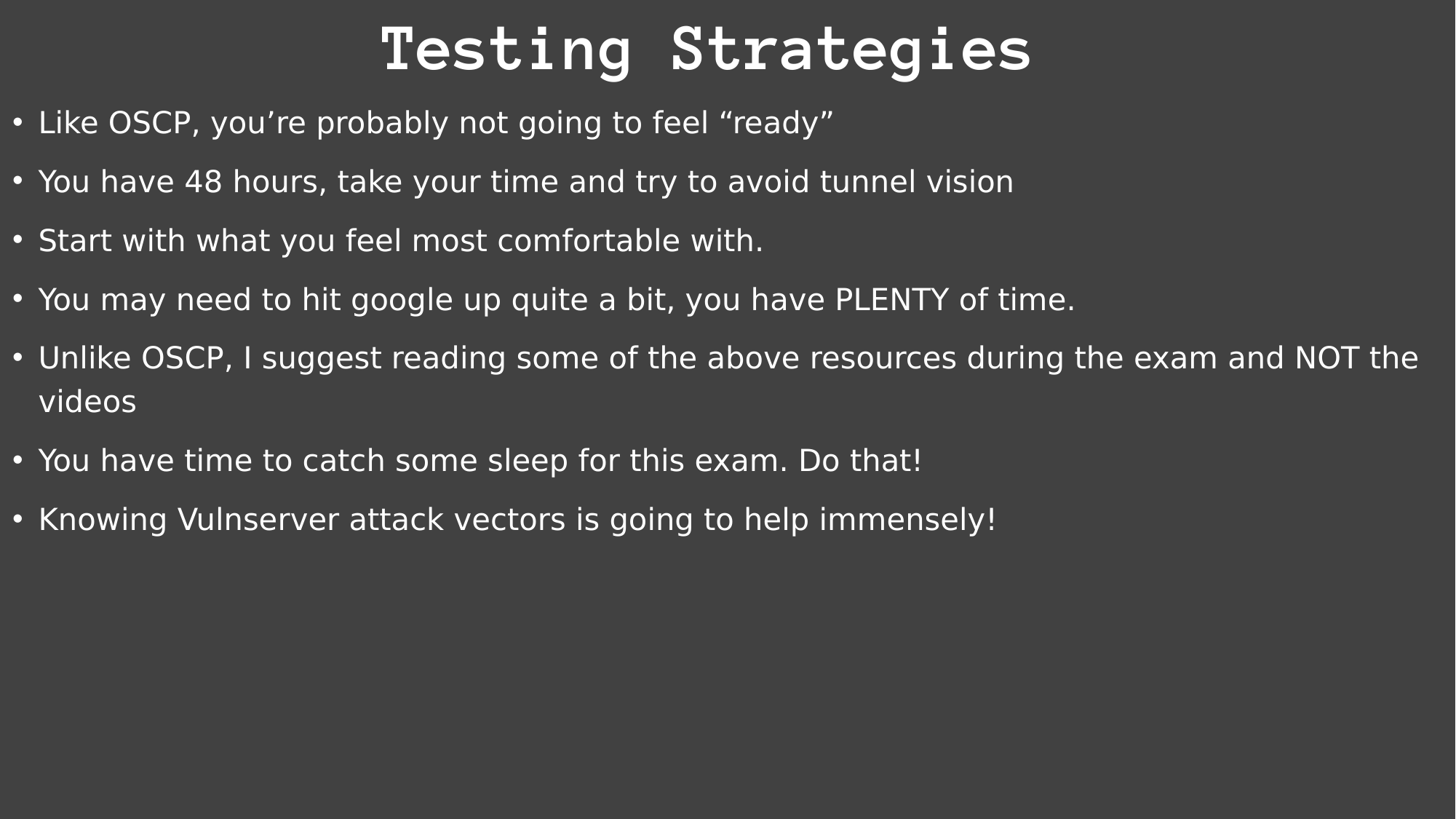

# Testing Strategies
Like OSCP, you’re probably not going to feel “ready”
You have 48 hours, take your time and try to avoid tunnel vision
Start with what you feel most comfortable with.
You may need to hit google up quite a bit, you have PLENTY of time.
Unlike OSCP, I suggest reading some of the above resources during the exam and NOT the videos
You have time to catch some sleep for this exam. Do that!
Knowing Vulnserver attack vectors is going to help immensely!